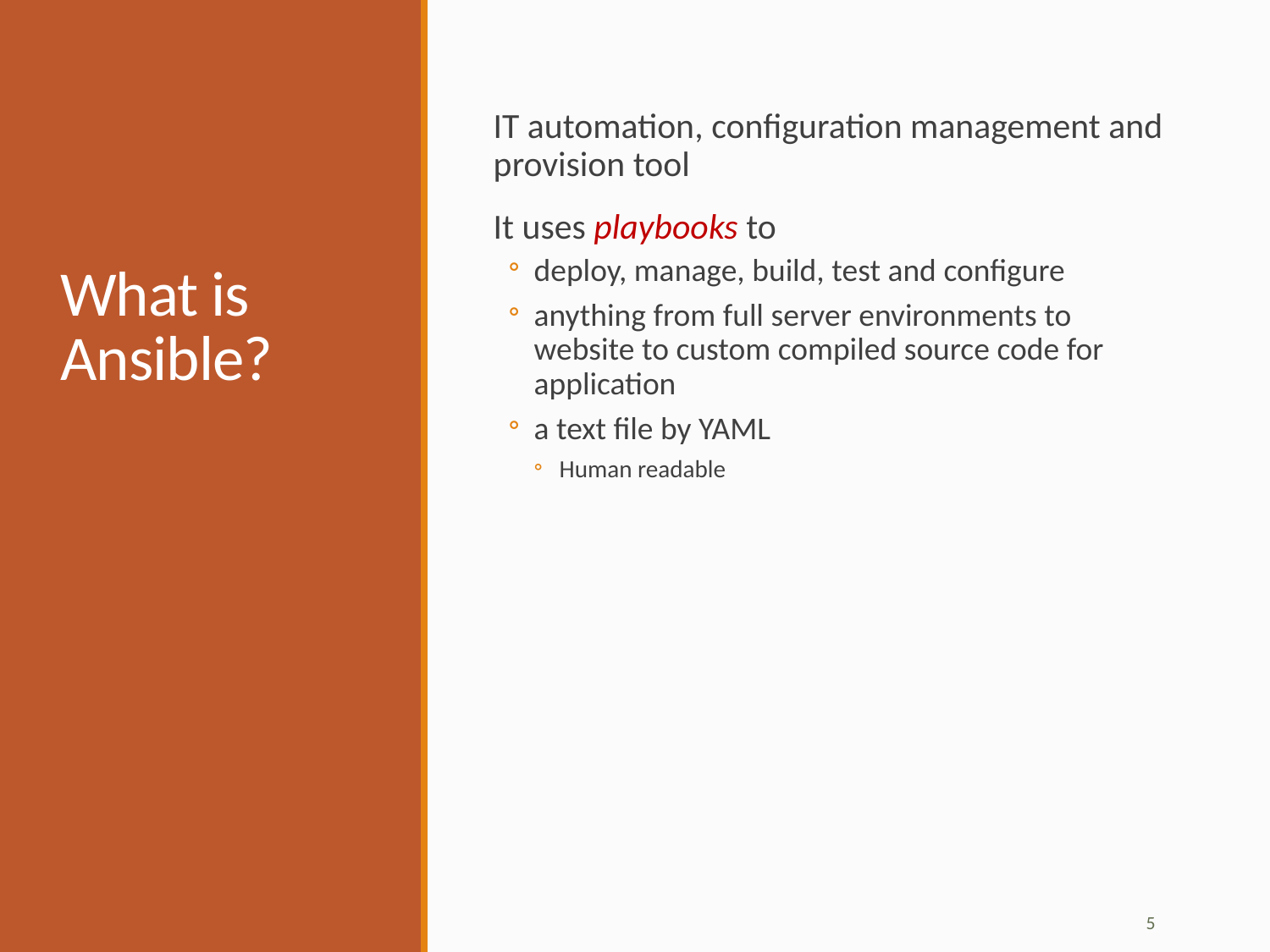

# What is Ansible?
IT automation, configuration management and provision tool
It uses playbooks to
deploy, manage, build, test and configure
anything from full server environments to website to custom compiled source code for application
a text file by YAML
Human readable

5